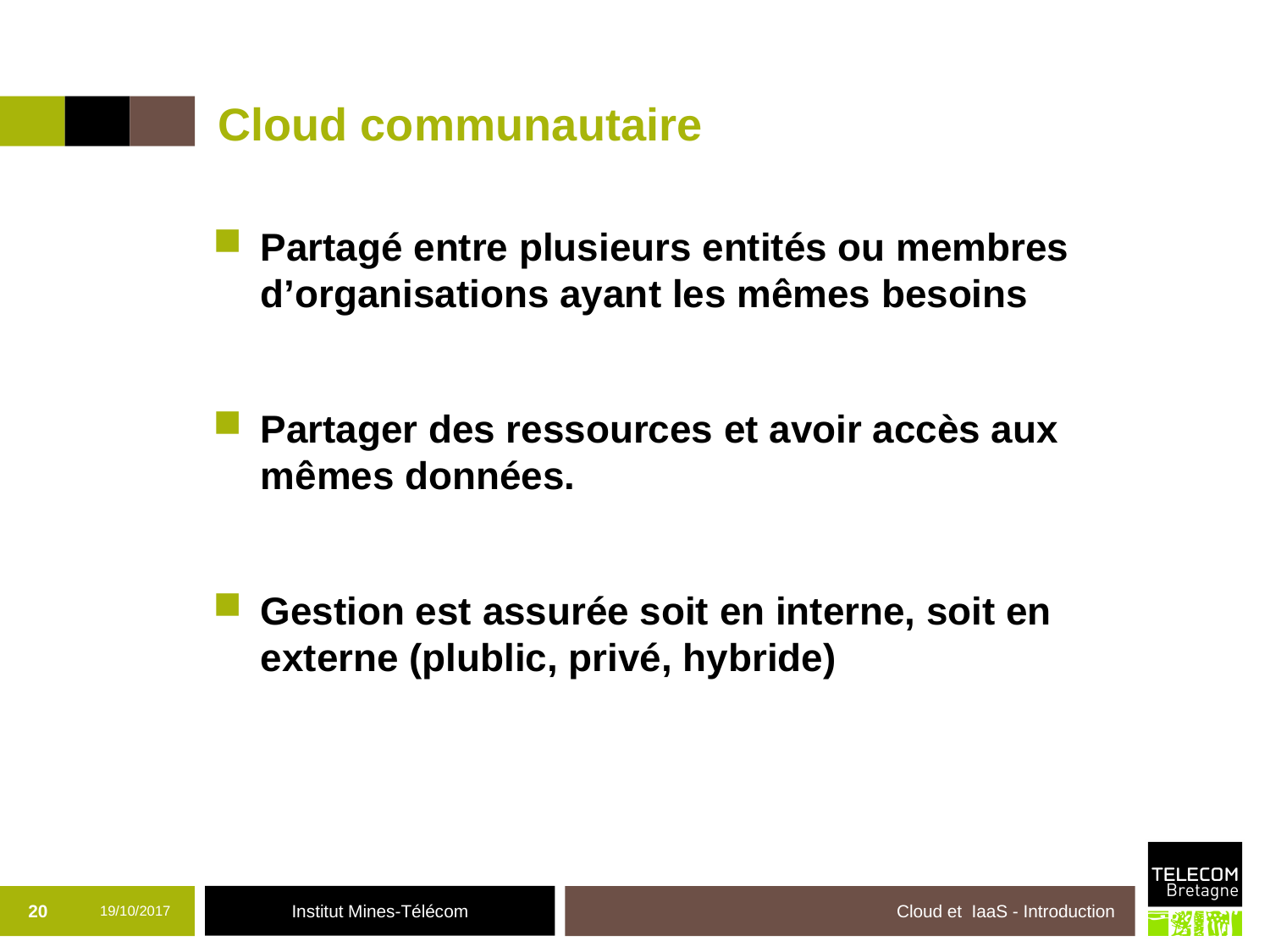

# Cloud communautaire
Partagé entre plusieurs entités ou membres d’organisations ayant les mêmes besoins

Partager des ressources et avoir accès aux mêmes données.

Gestion est assurée soit en interne, soit en externe (plublic, privé, hybride)
20
19/10/2017
Cloud et  IaaS - Introduction